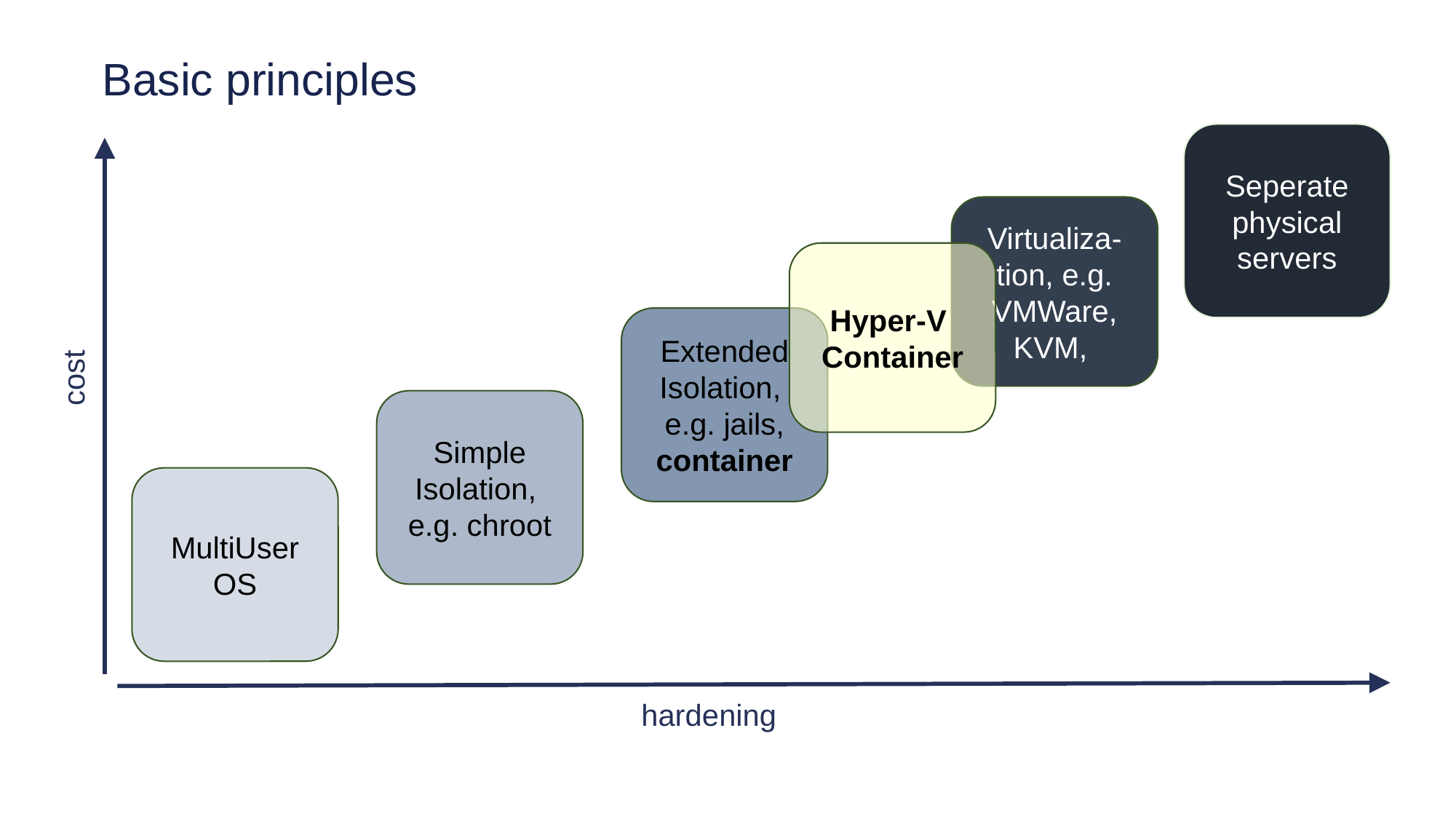

# Basic principles
Seperate physical
servers
Virtualiza-tion, e.g. VMWare,
KVM,
Hyper-V
Container
Extended Isolation,
e.g. jails,
container
cost

Simple Isolation,
e.g. chroot
MultiUser
OS
hardening